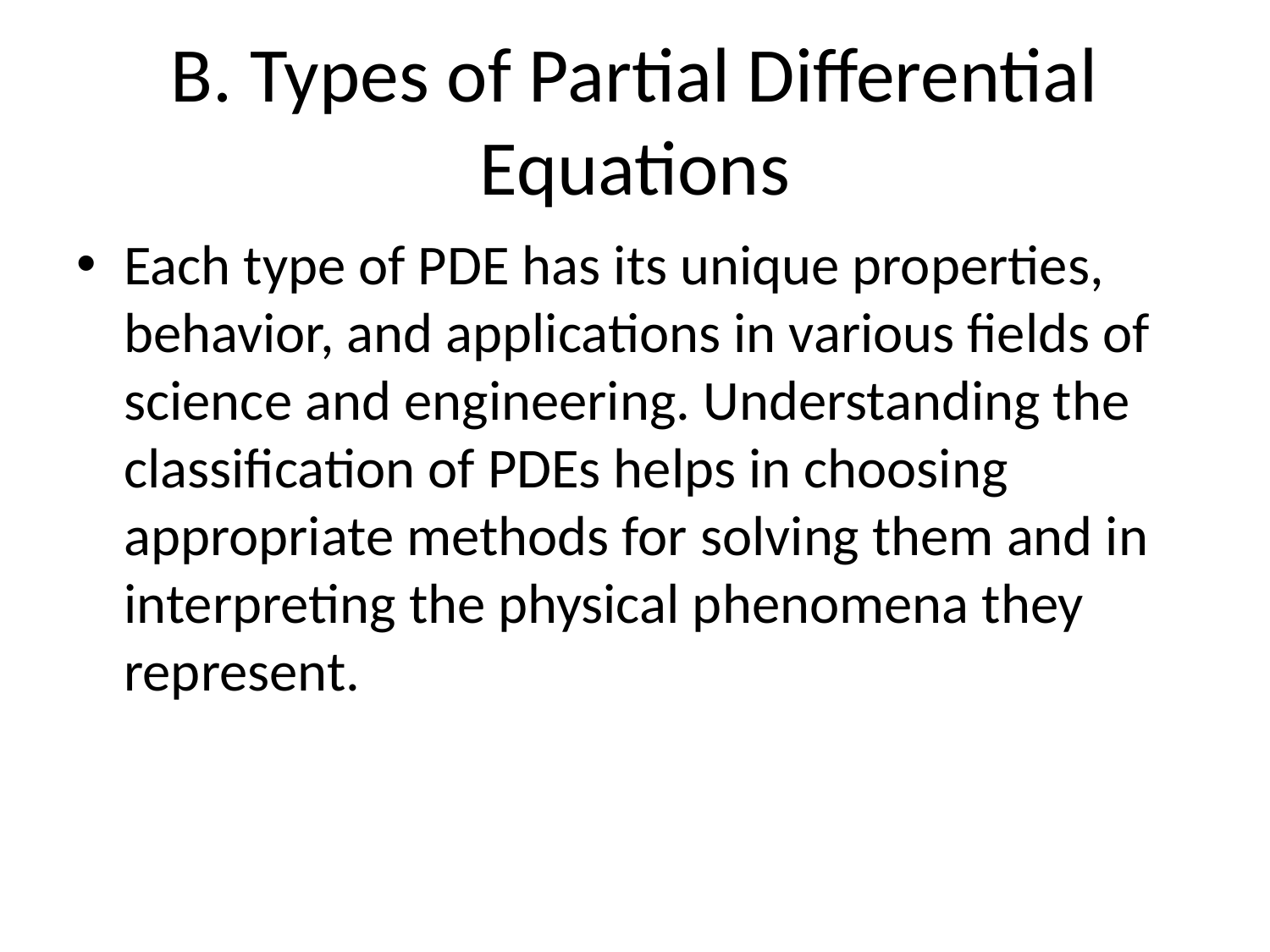

# B. Types of Partial Differential Equations
Each type of PDE has its unique properties, behavior, and applications in various fields of science and engineering. Understanding the classification of PDEs helps in choosing appropriate methods for solving them and in interpreting the physical phenomena they represent.